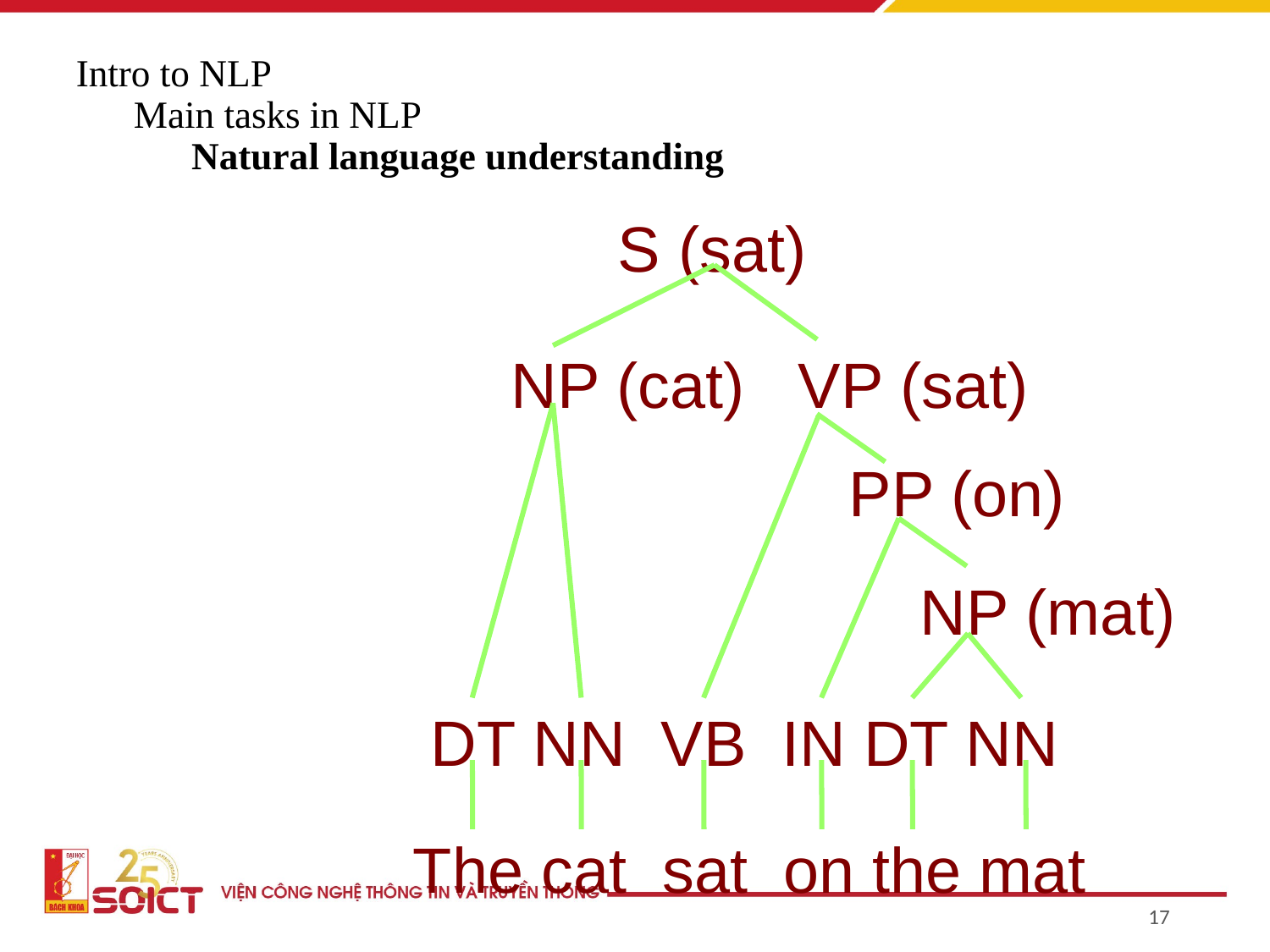

# Intro to NLP Main tasks in NLP Natural language understanding
           S (sat)

     NP (cat)   VP (sat)

                        PP (on)

                            NP (mat)

 DT NN  VB  IN DT NN

The cat  sat  on the mat
17